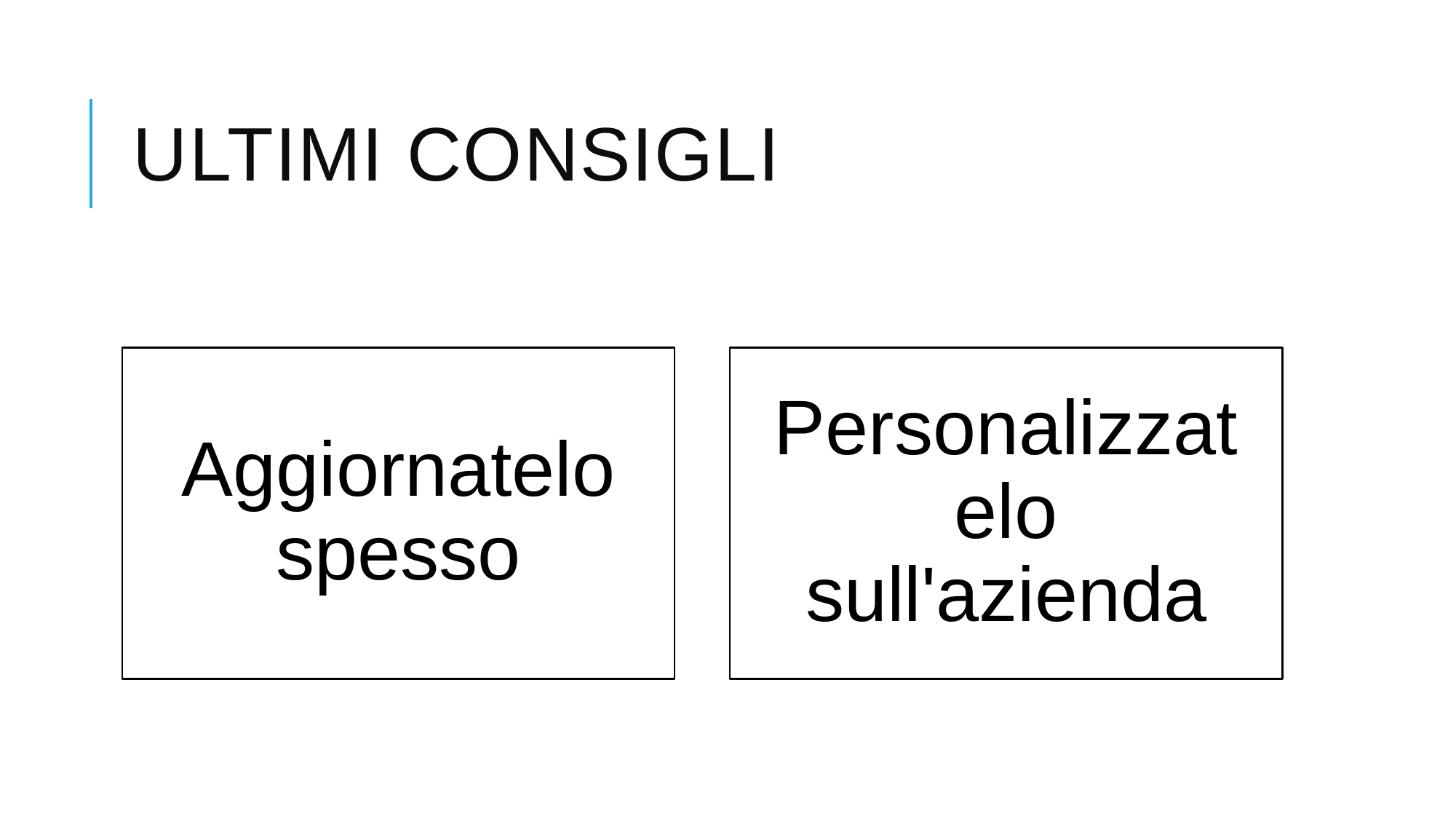

# Ultimi consigli
Aggiornatelo spesso
Personalizzatelo sull'azienda